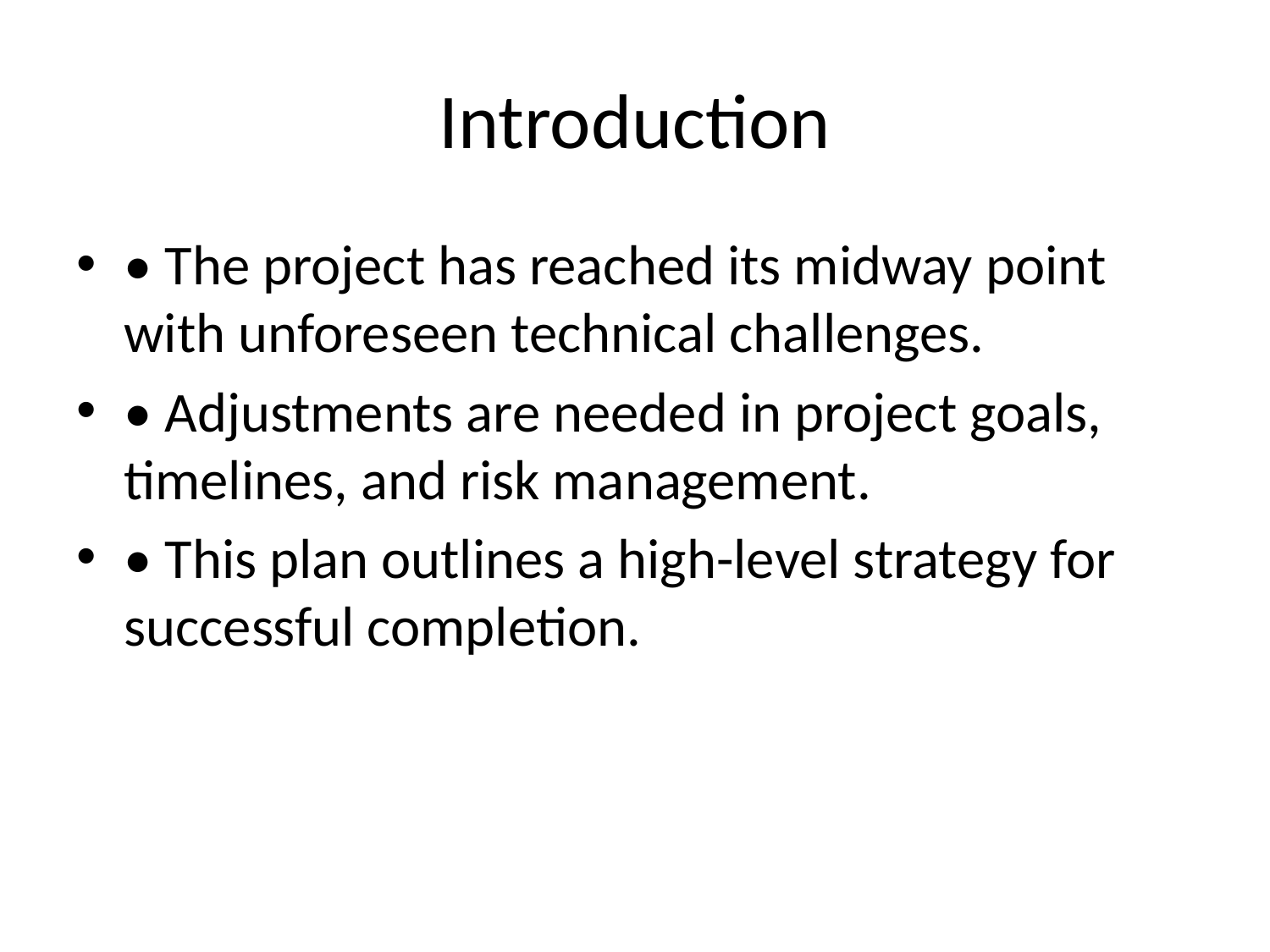

# Introduction
• The project has reached its midway point with unforeseen technical challenges.
• Adjustments are needed in project goals, timelines, and risk management.
• This plan outlines a high-level strategy for successful completion.